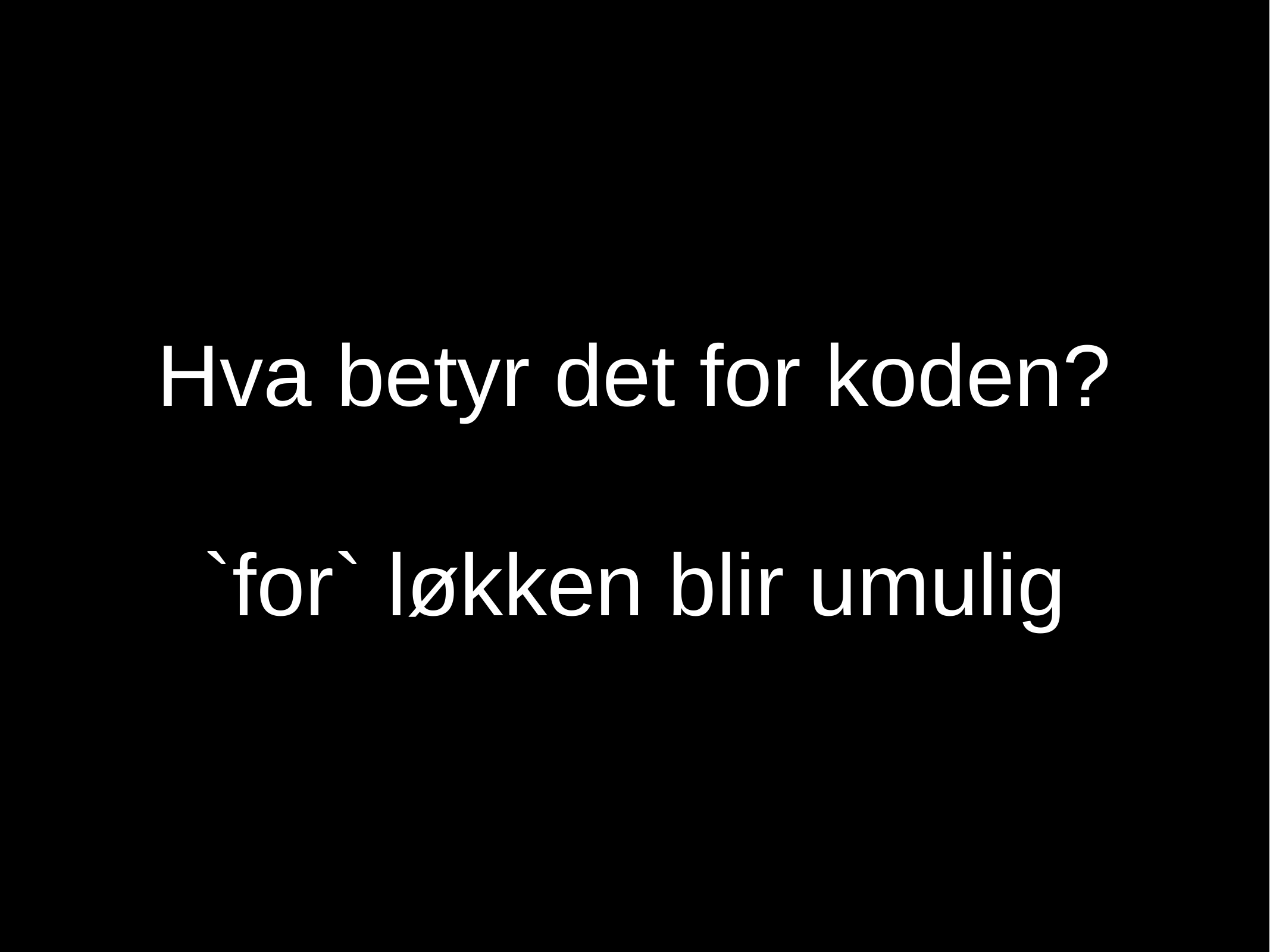

# Hva betyr det for koden?

`for` løkken blir umulig